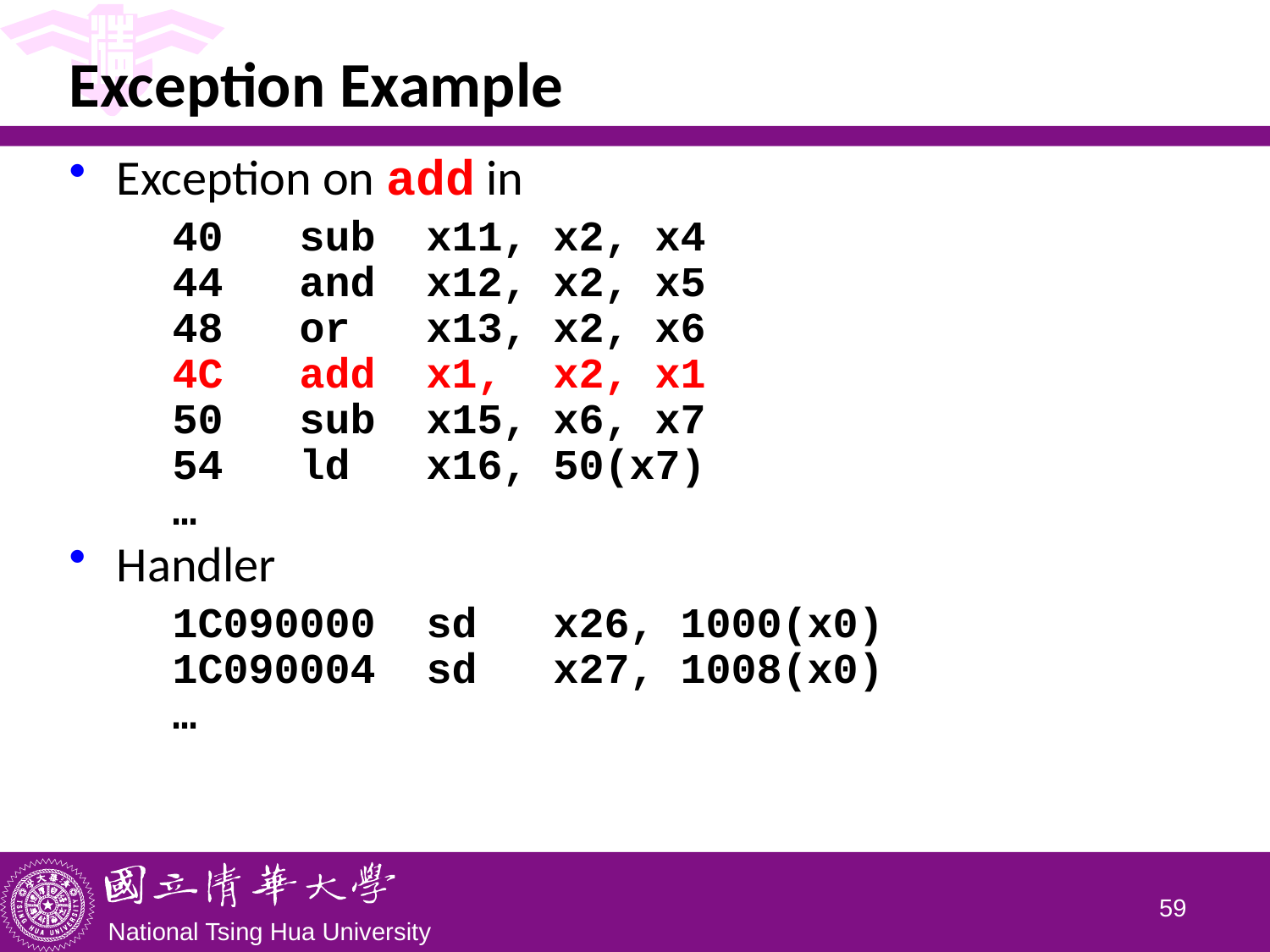

# Exception Example
Exception on add in
	40	sub  x11, x2, x4
44	and  x12, x2, x5
48	or   x13, x2, x6
4C	add  x1,  x2, x1
50	sub  x15, x6, x7
54	ld   x16, 50(x7)
…
Handler
	1C090000 	sd   x26, 1000(x0)
1C090004 	sd   x27, 1008(x0)
…
59